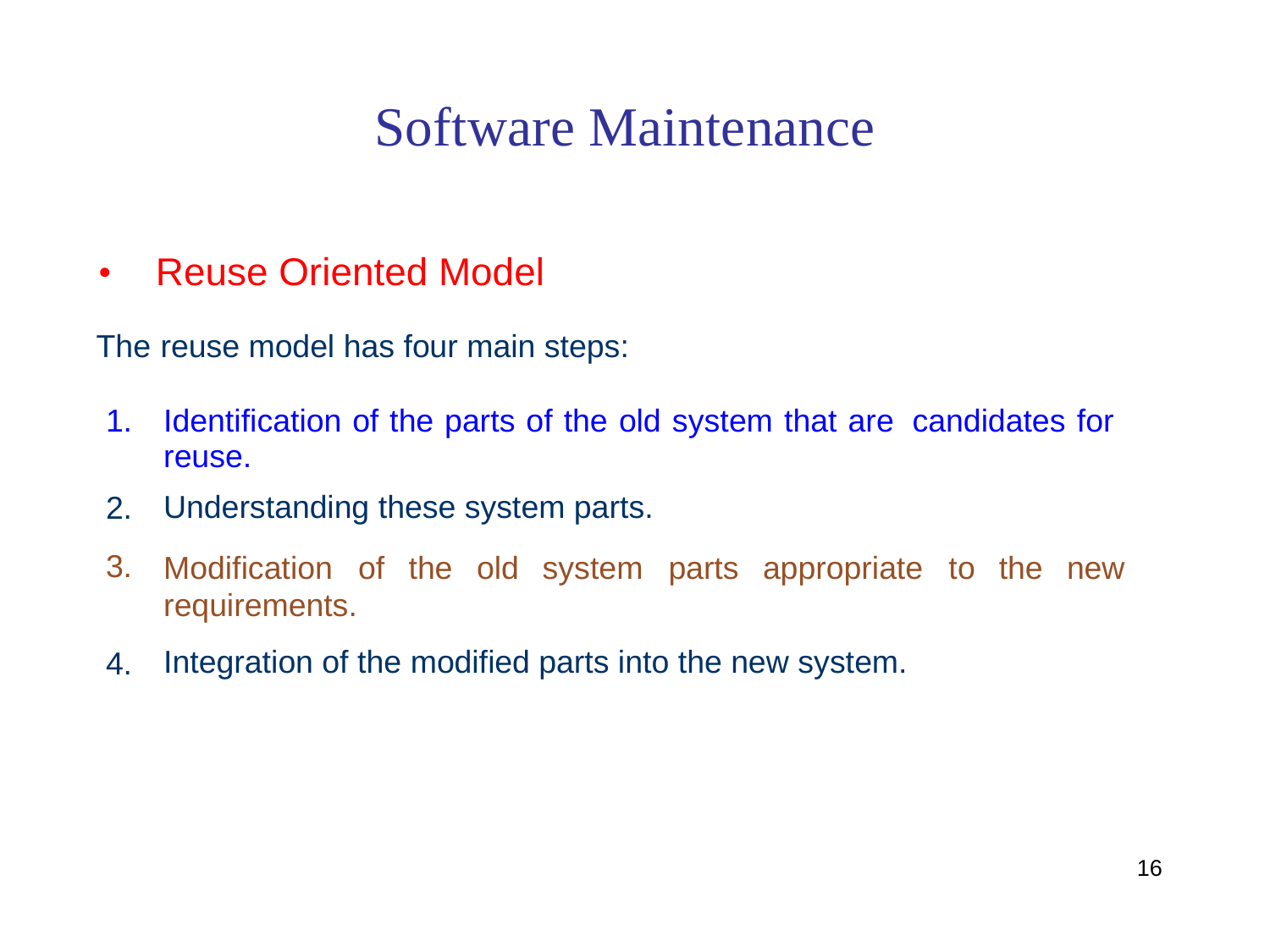

Software Maintenance
•
Reuse Oriented Model
The
reuse model has four main steps:
1.
candidates for
Identification of the parts of the old system that are
reuse.
Understanding these system parts.
2.
3.
Modification
of
the
old  system
parts
appropriate
to
the
new
requirements.
Integration of the modified parts into the new system.
4.
16